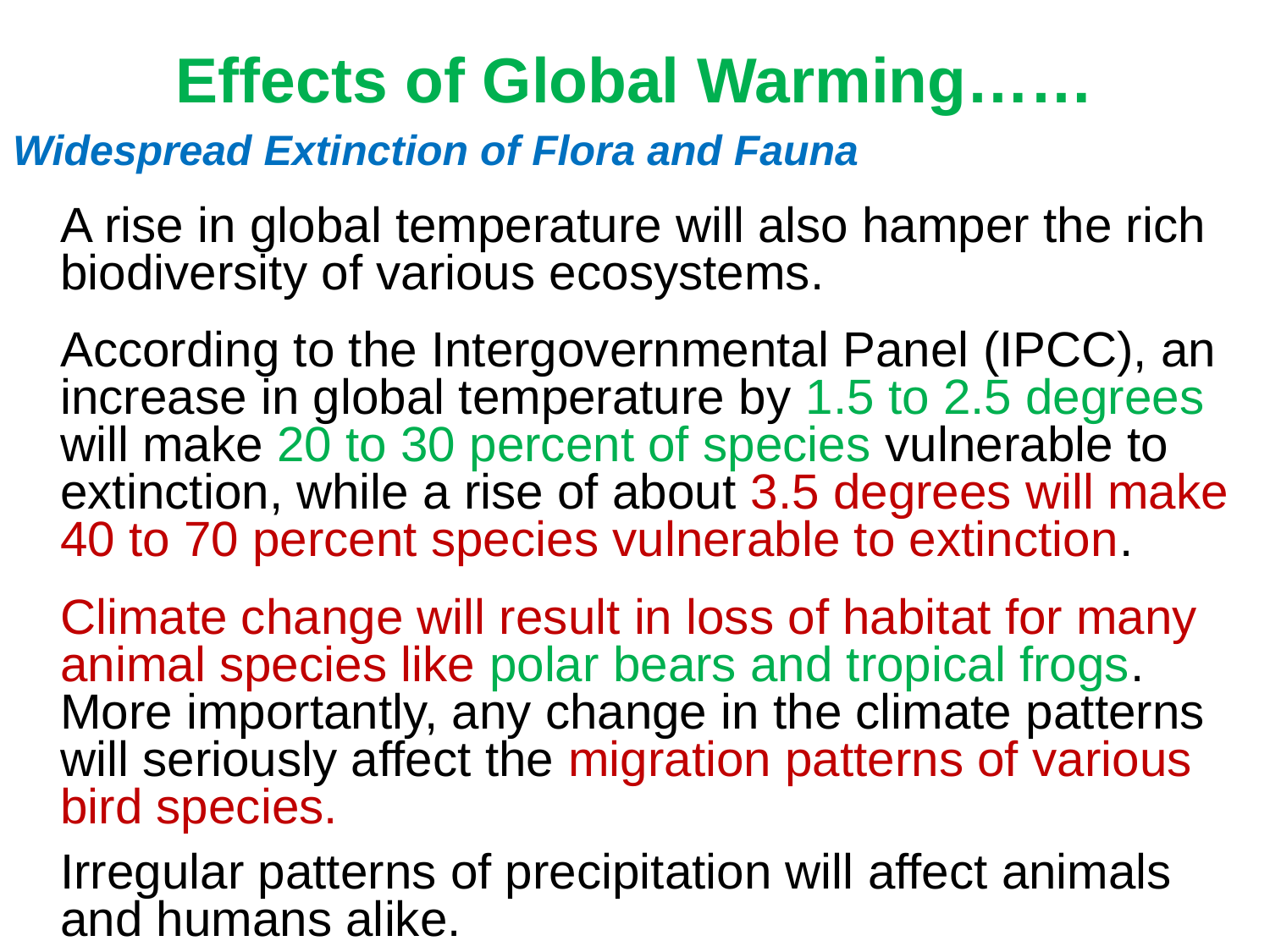

# Effects of Global Warming……
Widespread Extinction of Flora and Fauna

	A rise in global temperature will also hamper the rich biodiversity of various ecosystems.

 	According to the Intergovernmental Panel (IPCC), an increase in global temperature by 1.5 to 2.5 degrees will make 20 to 30 percent of species vulnerable to extinction, while a rise of about 3.5 degrees will make 40 to 70 percent species vulnerable to extinction.

 	Climate change will result in loss of habitat for many animal species like polar bears and tropical frogs. More importantly, any change in the climate patterns will seriously affect the migration patterns of various bird species.

 	Irregular patterns of precipitation will affect animals and humans alike.